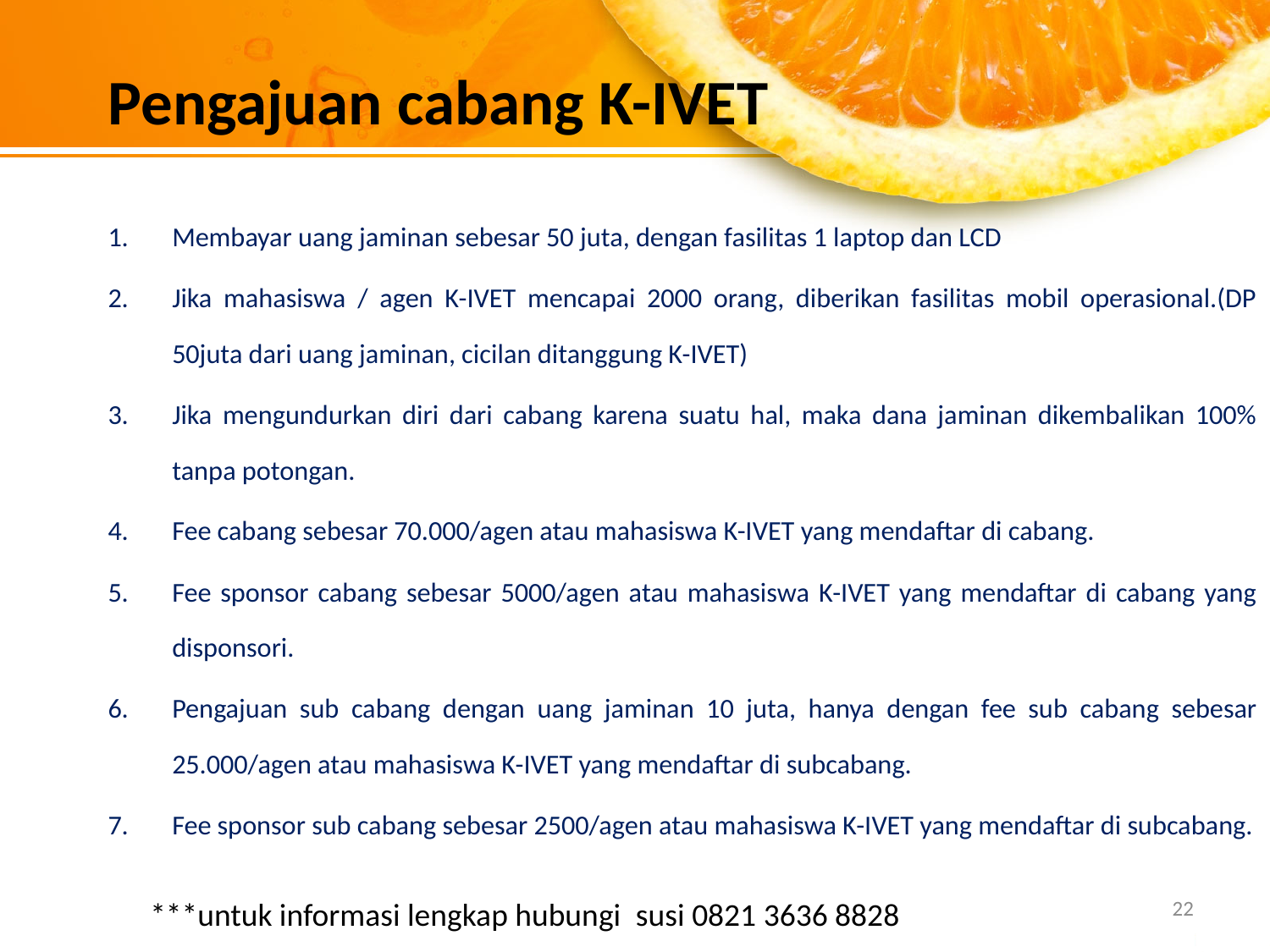

# Pengajuan cabang K-IVET
Membayar uang jaminan sebesar 50 juta, dengan fasilitas 1 laptop dan LCD
Jika mahasiswa / agen K-IVET mencapai 2000 orang, diberikan fasilitas mobil operasional.(DP 50juta dari uang jaminan, cicilan ditanggung K-IVET)
Jika mengundurkan diri dari cabang karena suatu hal, maka dana jaminan dikembalikan 100% tanpa potongan.
Fee cabang sebesar 70.000/agen atau mahasiswa K-IVET yang mendaftar di cabang.
Fee sponsor cabang sebesar 5000/agen atau mahasiswa K-IVET yang mendaftar di cabang yang disponsori.
Pengajuan sub cabang dengan uang jaminan 10 juta, hanya dengan fee sub cabang sebesar 25.000/agen atau mahasiswa K-IVET yang mendaftar di subcabang.
Fee sponsor sub cabang sebesar 2500/agen atau mahasiswa K-IVET yang mendaftar di subcabang.

22
***untuk informasi lengkap hubungi  susi 0821 3636 8828